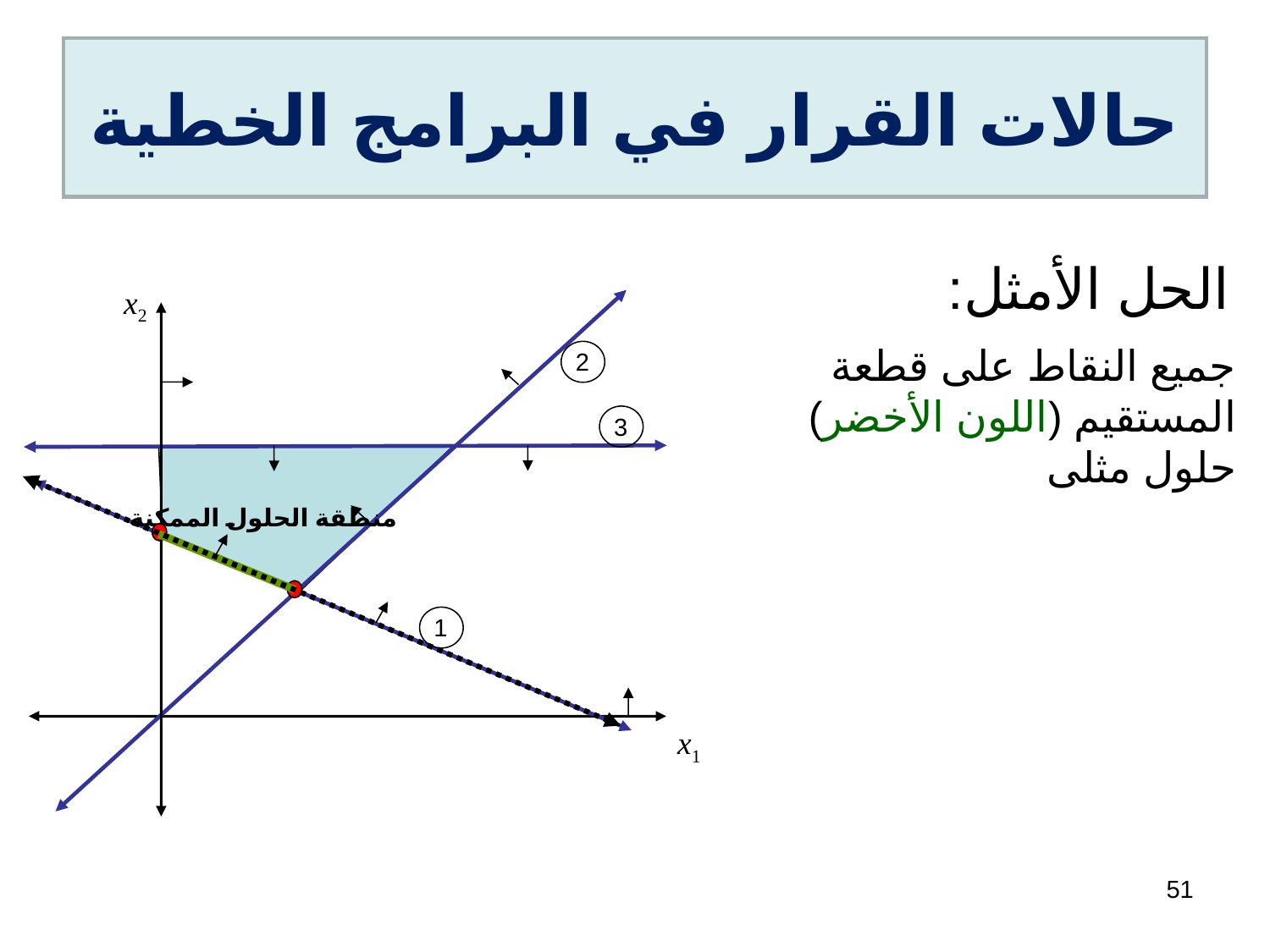

# حالات القرار في البرامج الخطية
الحل الأمثل:
جميع النقاط على قطعة المستقيم (اللون الأخضر) حلول مثلى
x2

2

3

منطقة الحلول الممكنة

1

x1
51